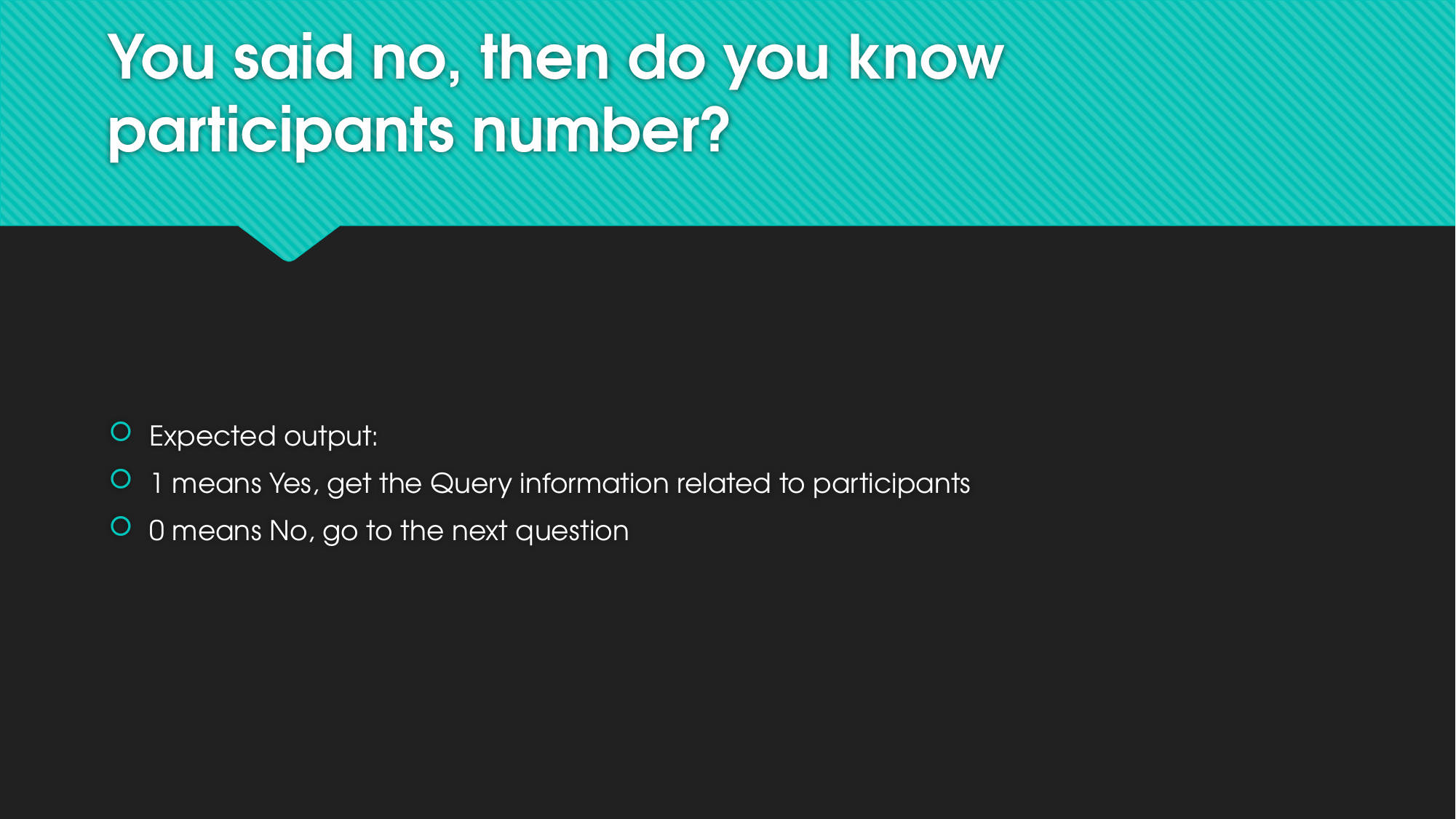

# You said no, then do you know participants number?
Expected output:
1 means Yes, get the Query information related to participants
0 means No, go to the next question